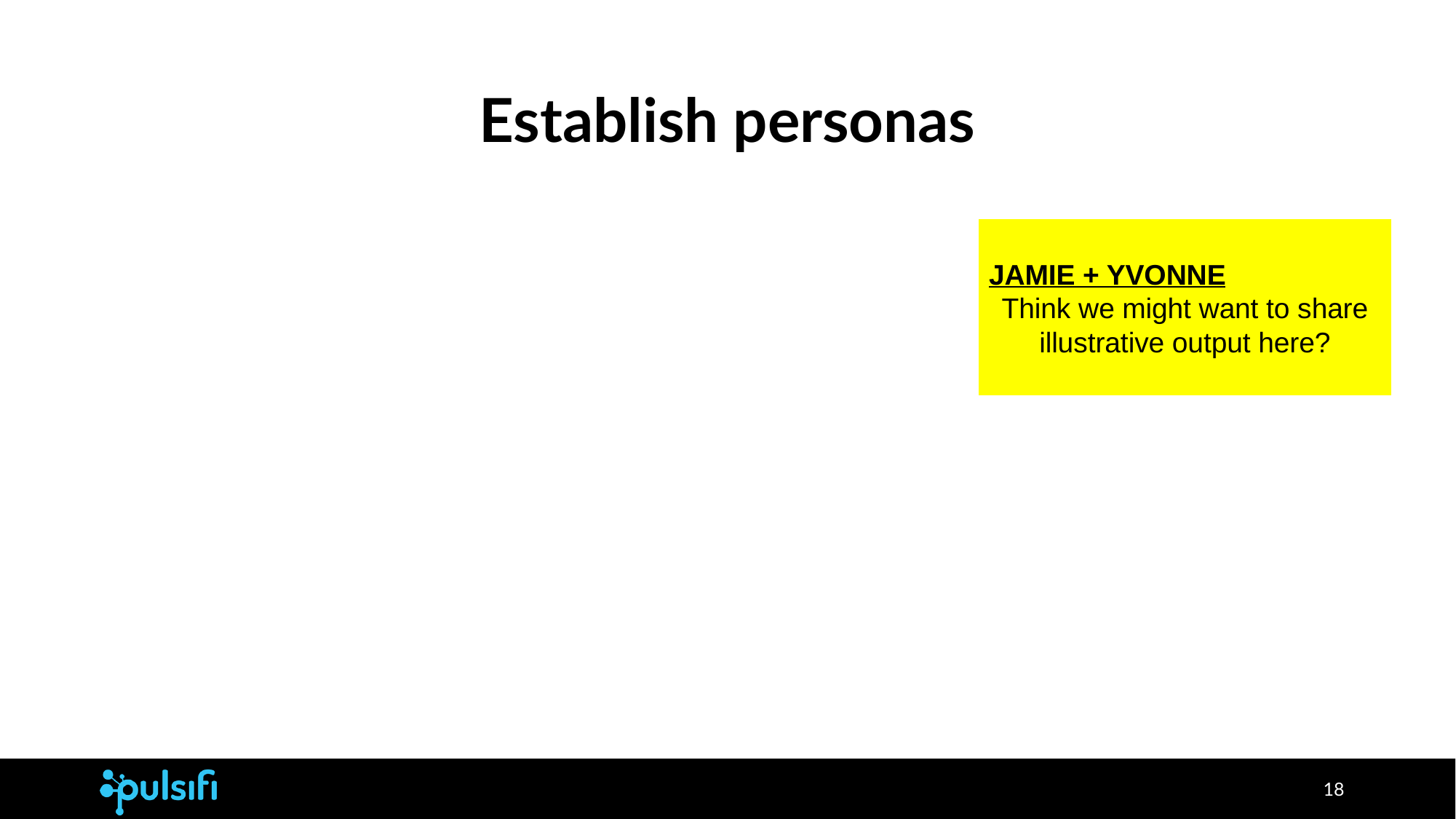

# Establish personas

JAMIE + YVONNE
Think we might want to share illustrative output here?
18